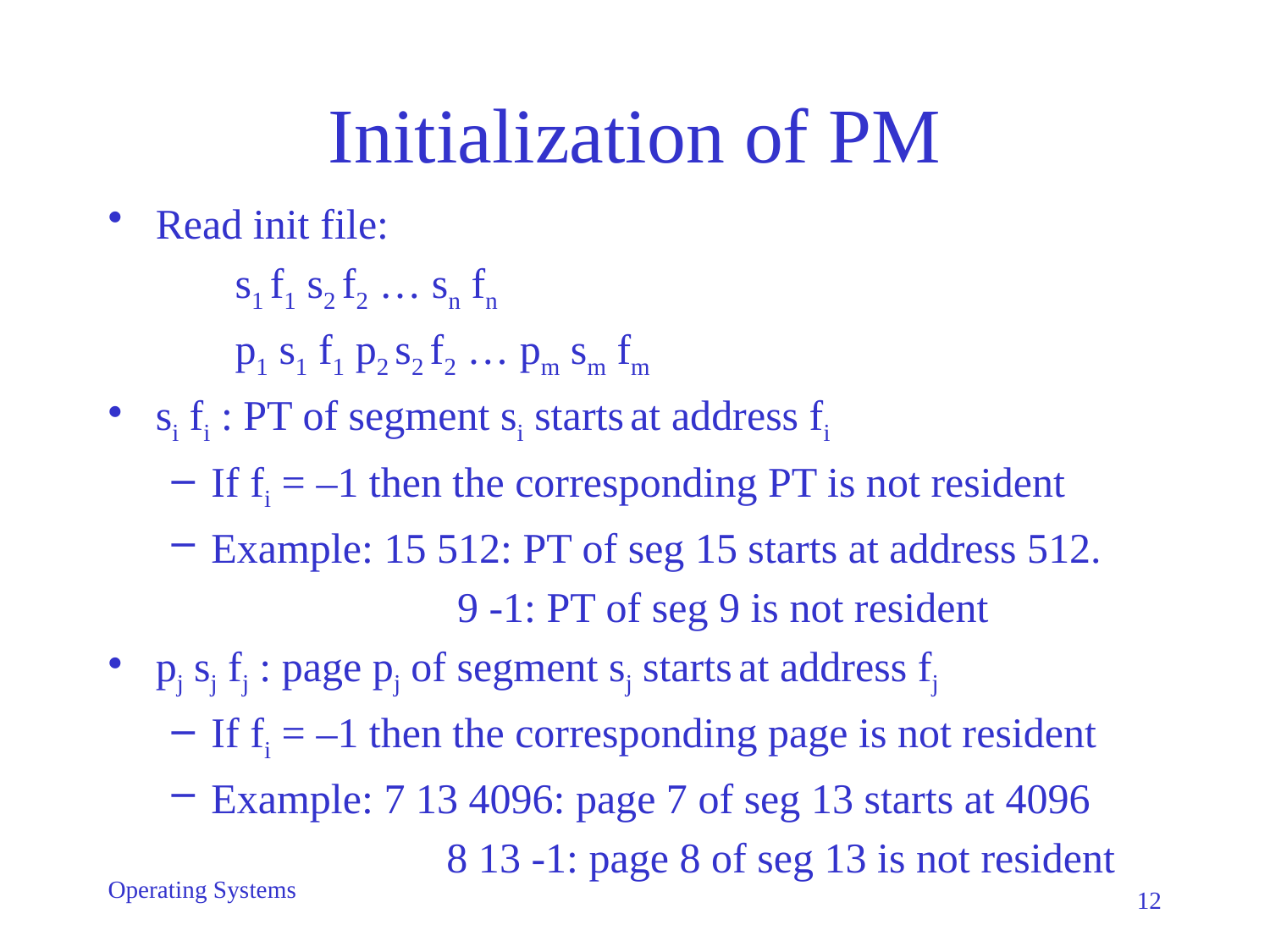

# Initialization of PM
Read init file:
	s1 f1 s2 f2 … sn fn
	p1 s1 f1 p2 s2 f2 … pm sm fm
si fi : PT of segment si starts at address fi
If fi = ‒1 then the corresponding PT is not resident
Example: 15 512: PT of seg 15 starts at address 512.
		   9 -1: PT of seg 9 is not resident
pj sj fj : page pj of segment sj starts at address fj
If fi = ‒1 then the corresponding page is not resident
Example: 7 13 4096: page 7 of seg 13 starts at 4096
 		  8 13 -1: page 8 of seg 13 is not resident

Operating Systems
12